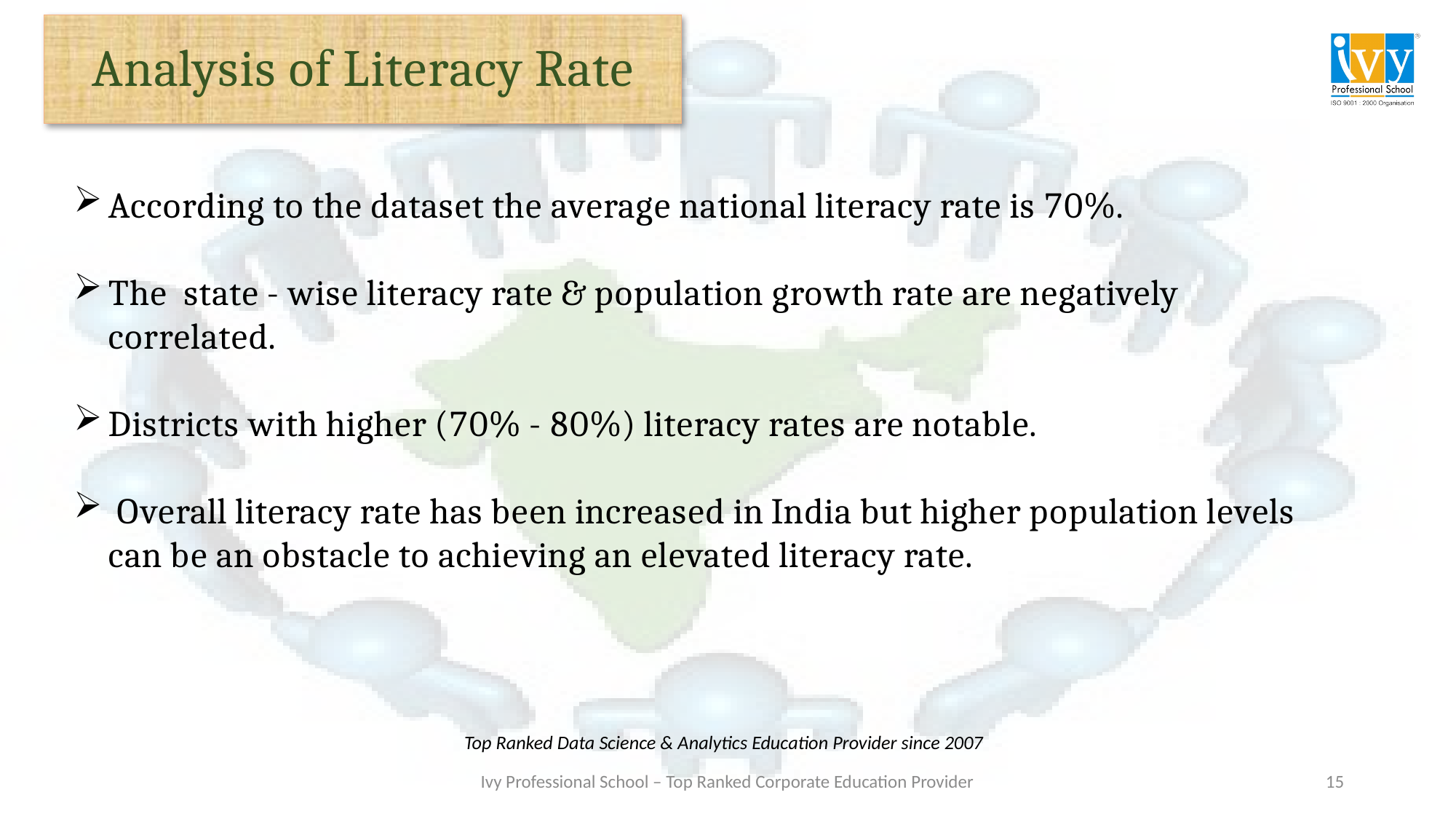

# Analysis of Literacy Rate
According to the dataset the average national literacy rate is 70%.

The  state - wise literacy rate & population growth rate are negatively correlated.

Districts with higher (70% - 80%) literacy rates are notable.

 Overall literacy rate has been increased in India but higher population levels can be an obstacle to achieving an elevated literacy rate.

Top Ranked Data Science & Analytics Education Provider since 2007

15